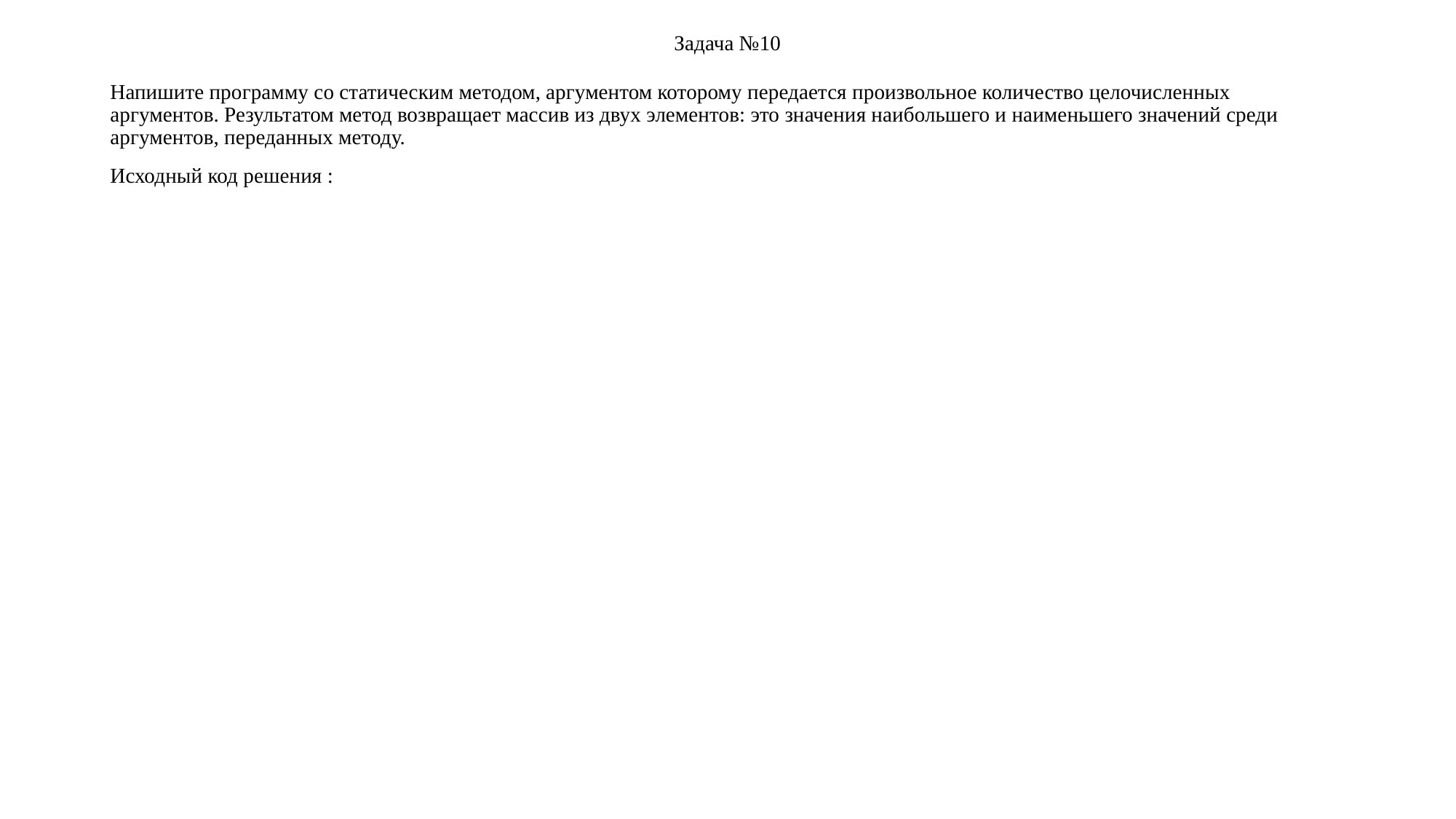

# Задача №10
Напишите программу со статическим методом, аргументом которому передается произвольное количество целочисленных аргументов. Результатом метод возвращает массив из двух элементов: это значения наибольшего и наименьшего значений среди аргументов, переданных методу.
Исходный код решения :